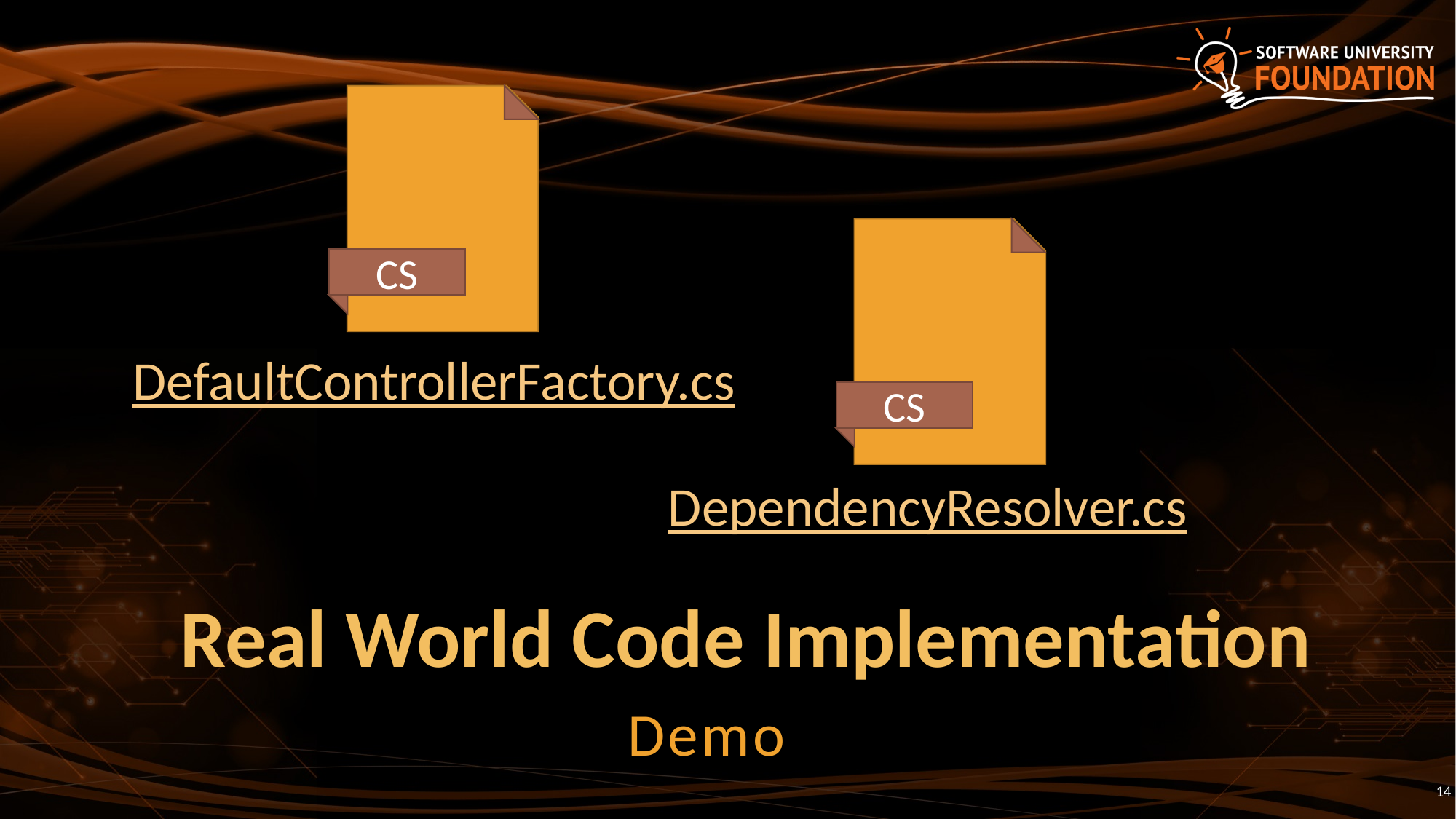

CS

DefaultControllerFactory.cs

CS

DependencyResolver.cs
# Real World Code Implementation
Demo
14